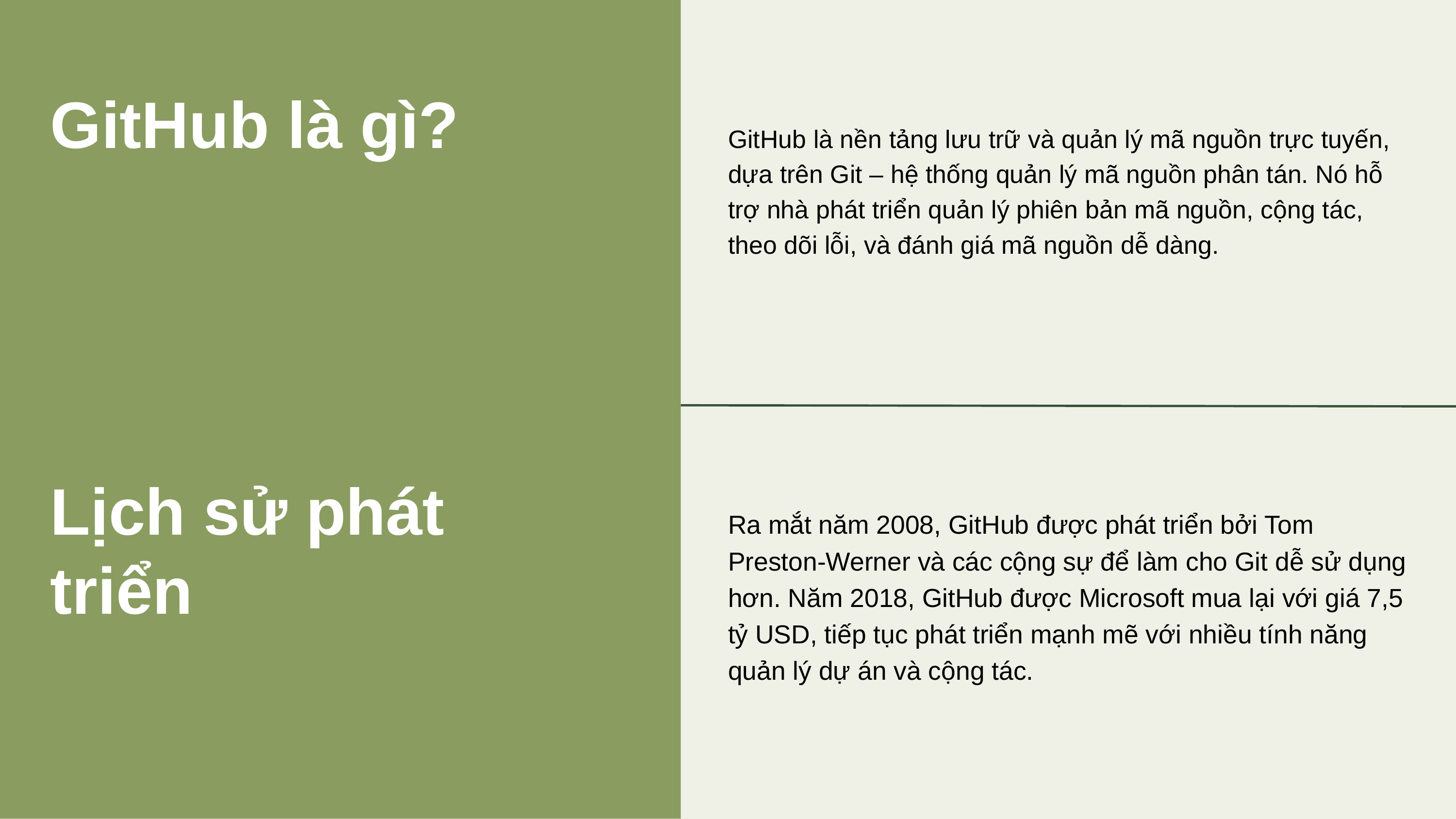

GitHub là gì?
GitHub là nền tảng lưu trữ và quản lý mã nguồn trực tuyến, dựa trên Git – hệ thống quản lý mã nguồn phân tán. Nó hỗ trợ nhà phát triển quản lý phiên bản mã nguồn, cộng tác, theo dõi lỗi, và đánh giá mã nguồn dễ dàng.

Lịch sử phát triển
Ra mắt năm 2008, GitHub được phát triển bởi Tom Preston-Werner và các cộng sự để làm cho Git dễ sử dụng hơn. Năm 2018, GitHub được Microsoft mua lại với giá 7,5 tỷ USD, tiếp tục phát triển mạnh mẽ với nhiều tính năng quản lý dự án và cộng tác.